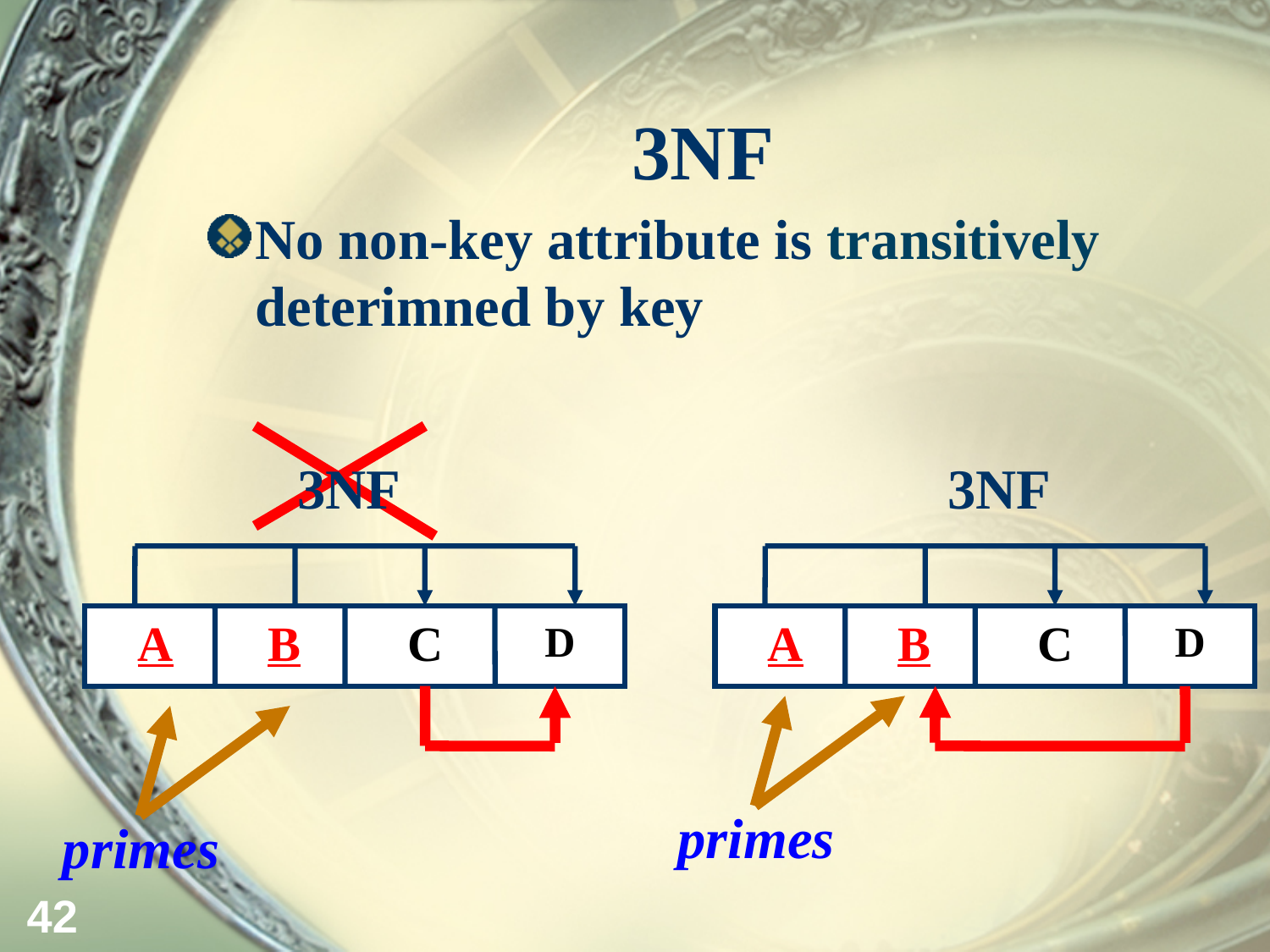

# 3NF
No non-key attribute is transitively deterimned by key

3NF
3NF

A

B

C

A

B

C

D
D

primes
primes
42